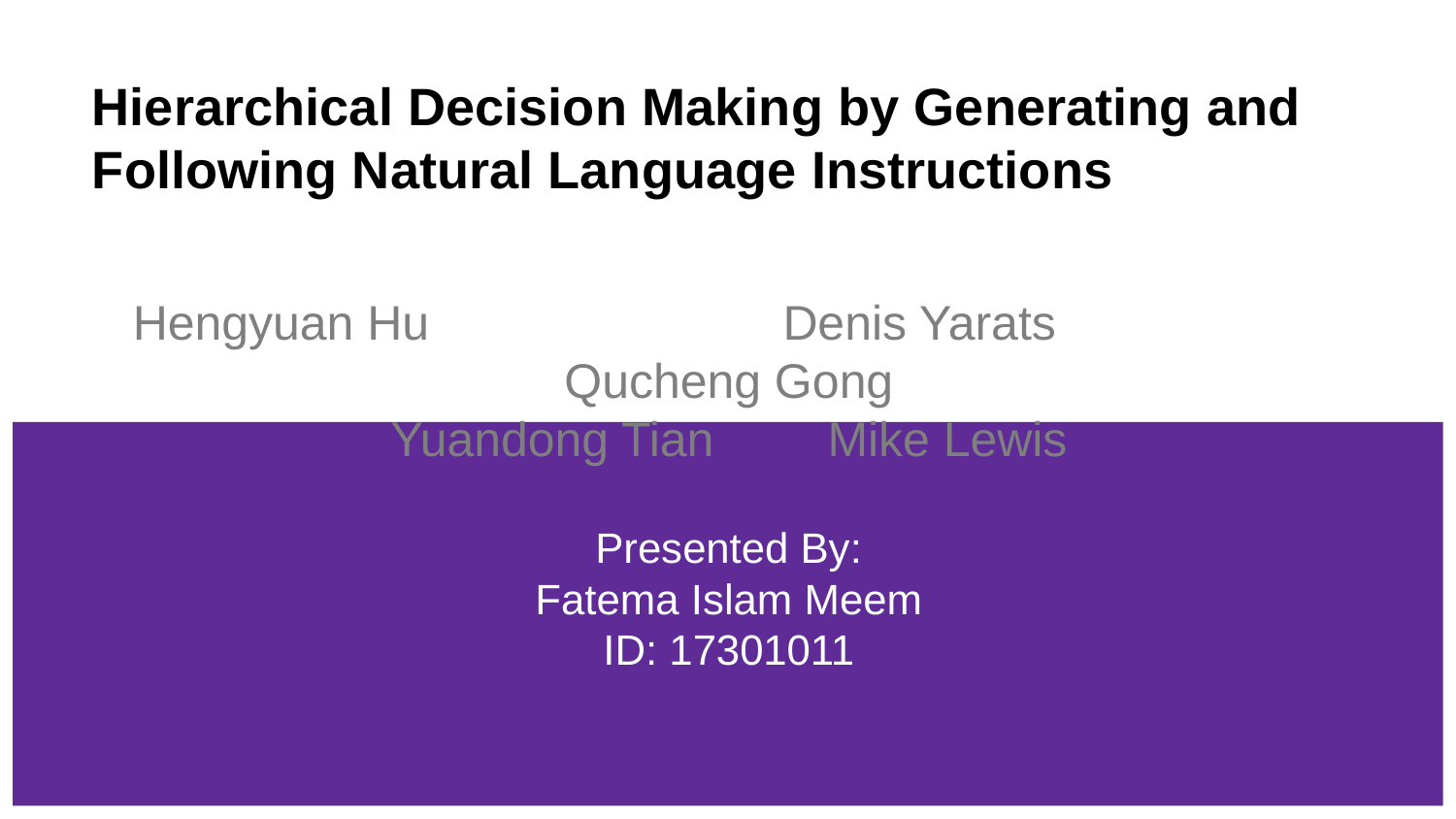

# Hierarchical Decision Making by Generating and
Following Natural Language Instructions

Hengyuan Hu		     Denis Yarats		   Qucheng Gong
Yuandong Tian	Mike Lewis
Presented By:
Fatema Islam Meem
ID: 17301011